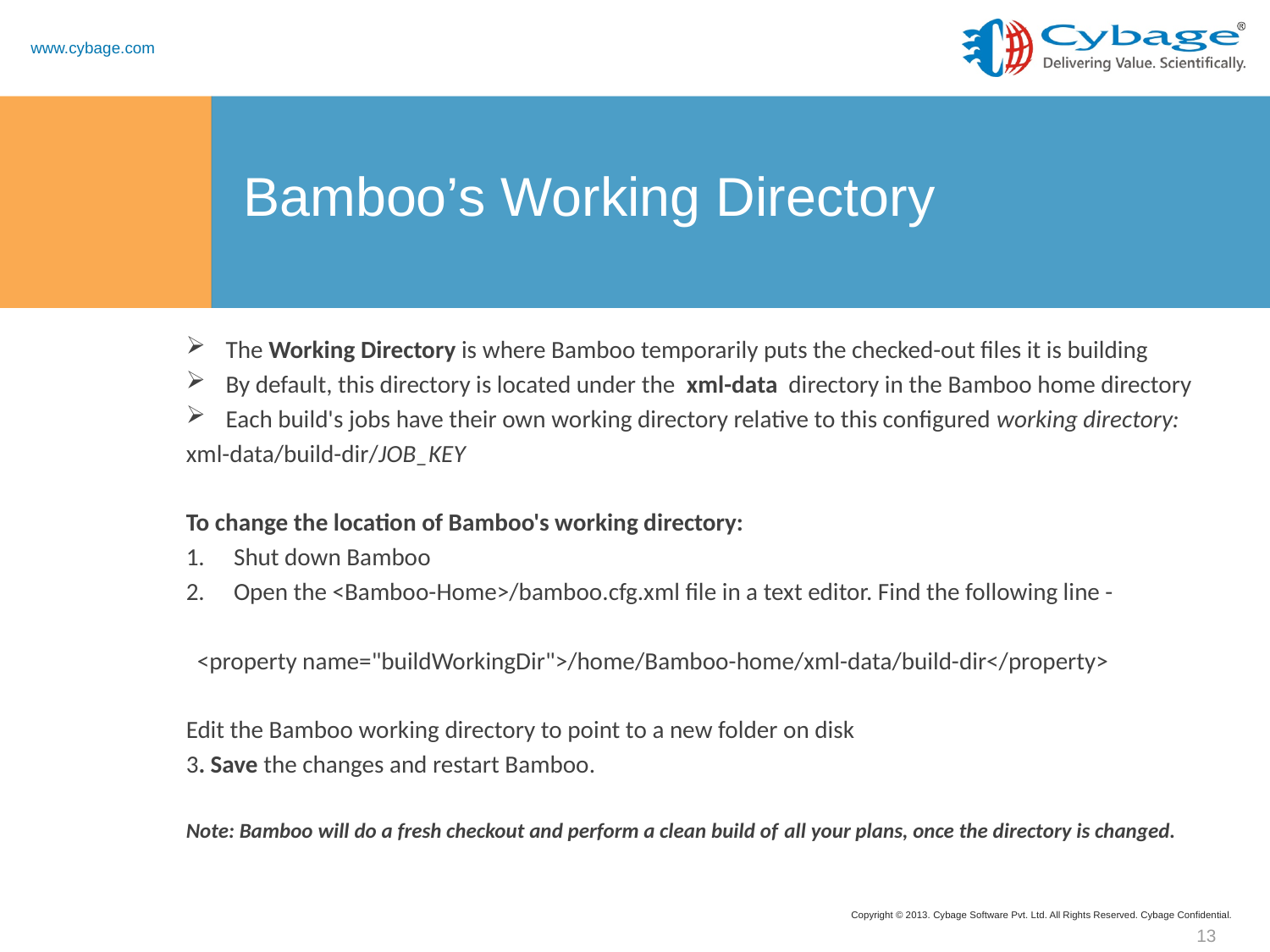

# Bamboo’s Working Directory
The Working Directory is where Bamboo temporarily puts the checked-out files it is building
By default, this directory is located under the  xml-data  directory in the Bamboo home directory
Each build's jobs have their own working directory relative to this configured working directory:
xml-data/build-dir/JOB_KEY

To change the location of Bamboo's working directory:
Shut down Bamboo
Open the <Bamboo-Home>/bamboo.cfg.xml file in a text editor. Find the following line -

  <property name="buildWorkingDir">/home/Bamboo-home/xml-data/build-dir</property>

Edit the Bamboo working directory to point to a new folder on disk
3. Save the changes and restart Bamboo.

Note: Bamboo will do a fresh checkout and perform a clean build of all your plans, once the directory is changed.

13